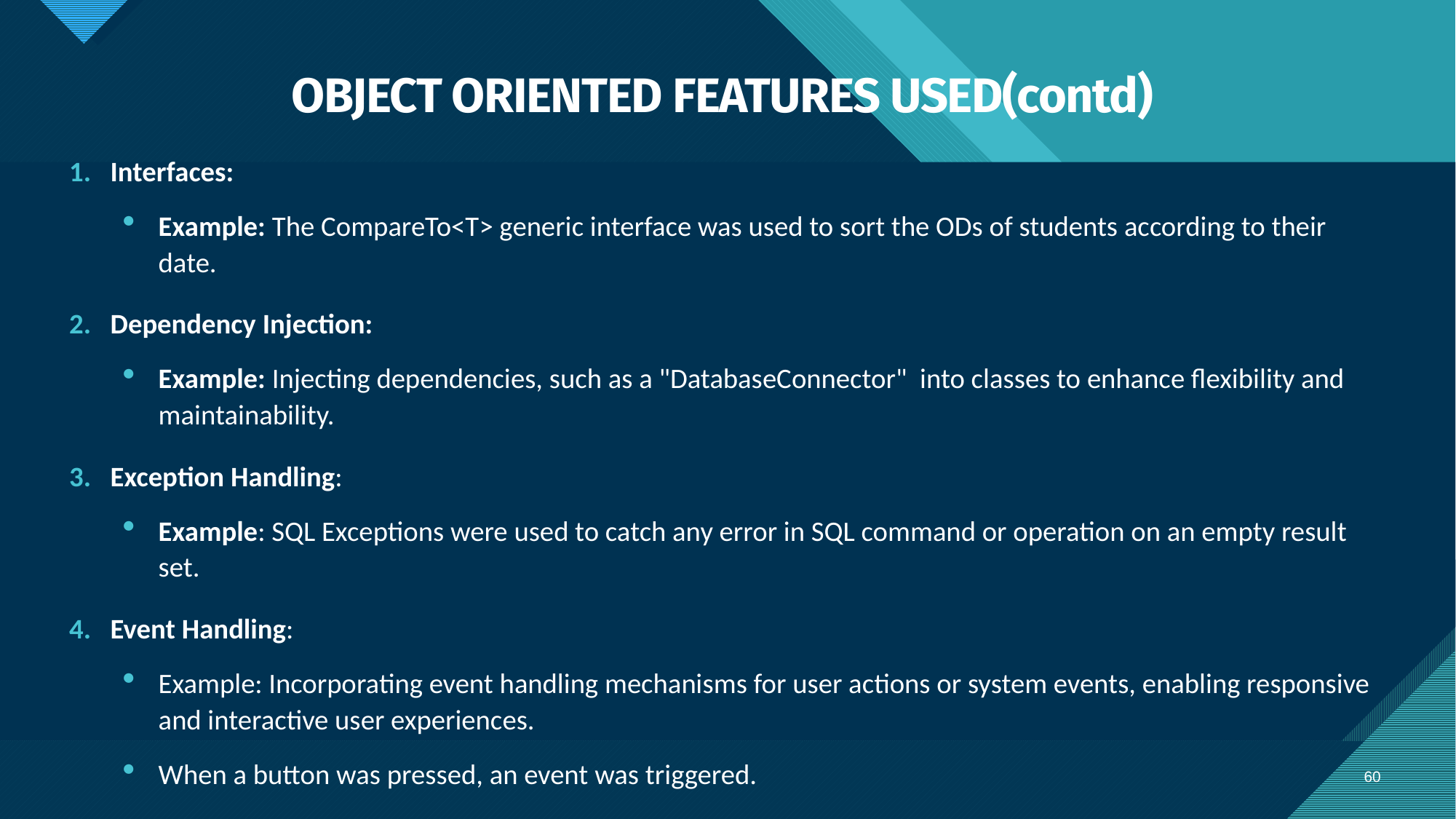

# OBJECT ORIENTED FEATURES USED(contd)
Interfaces:
Example: The CompareTo<T> generic interface was used to sort the ODs of students according to their date.
Dependency Injection:
Example: Injecting dependencies, such as a "DatabaseConnector"  into classes to enhance flexibility and maintainability.
Exception Handling:
Example: SQL Exceptions were used to catch any error in SQL command or operation on an empty result set.
Event Handling:
Example: Incorporating event handling mechanisms for user actions or system events, enabling responsive and interactive user experiences.
When a button was pressed, an event was triggered.

60